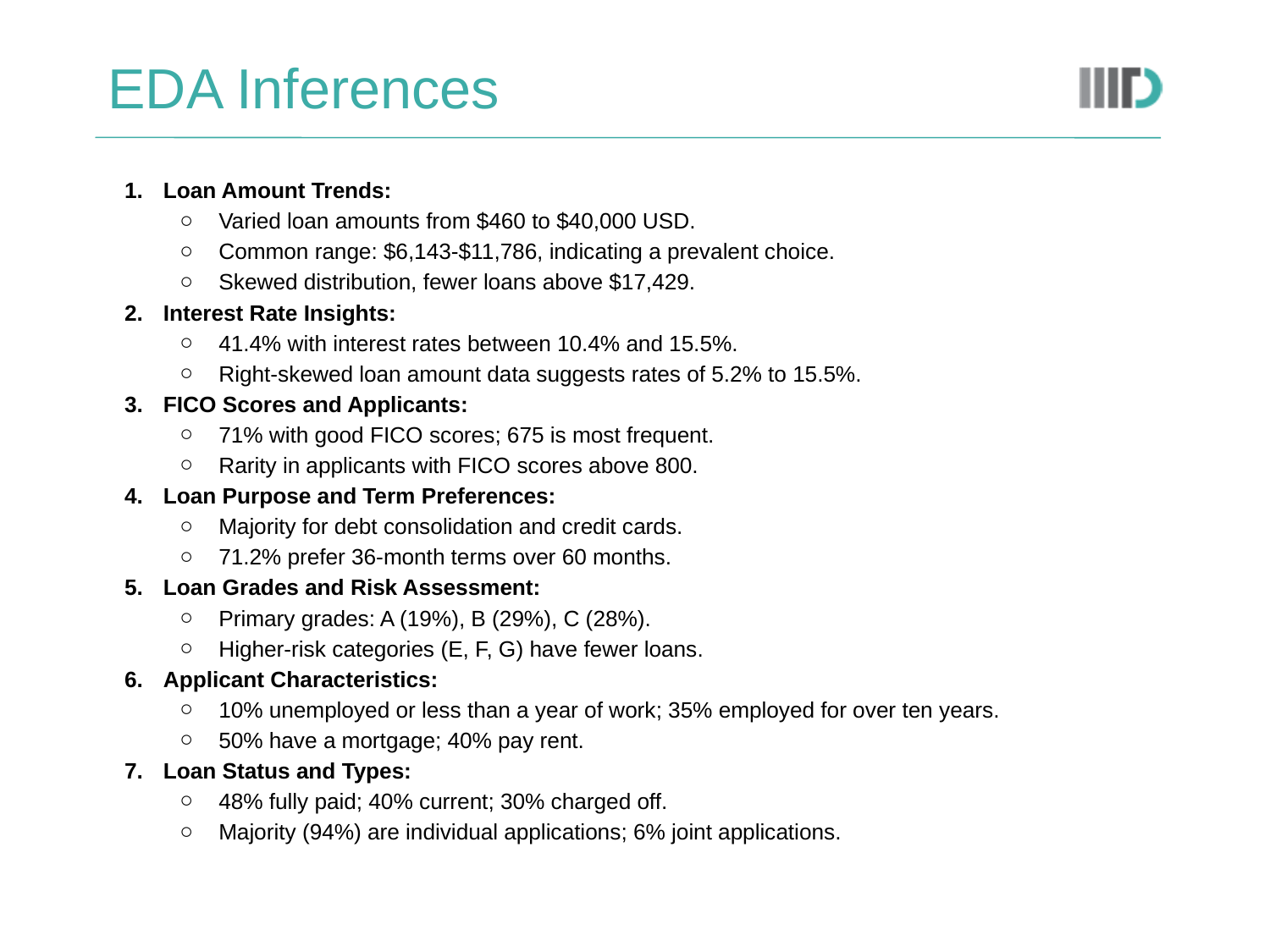

# EDA Inferences
Loan Amount Trends:
Varied loan amounts from $460 to $40,000 USD.
Common range: $6,143-$11,786, indicating a prevalent choice.
Skewed distribution, fewer loans above $17,429.
Interest Rate Insights:
41.4% with interest rates between 10.4% and 15.5%.
Right-skewed loan amount data suggests rates of 5.2% to 15.5%.
FICO Scores and Applicants:
71% with good FICO scores; 675 is most frequent.
Rarity in applicants with FICO scores above 800.
Loan Purpose and Term Preferences:
Majority for debt consolidation and credit cards.
71.2% prefer 36-month terms over 60 months.
Loan Grades and Risk Assessment:
Primary grades: A (19%), B (29%), C (28%).
Higher-risk categories (E, F, G) have fewer loans.
Applicant Characteristics:
10% unemployed or less than a year of work; 35% employed for over ten years.
50% have a mortgage; 40% pay rent.
Loan Status and Types:
48% fully paid; 40% current; 30% charged off.
Majority (94%) are individual applications; 6% joint applications.